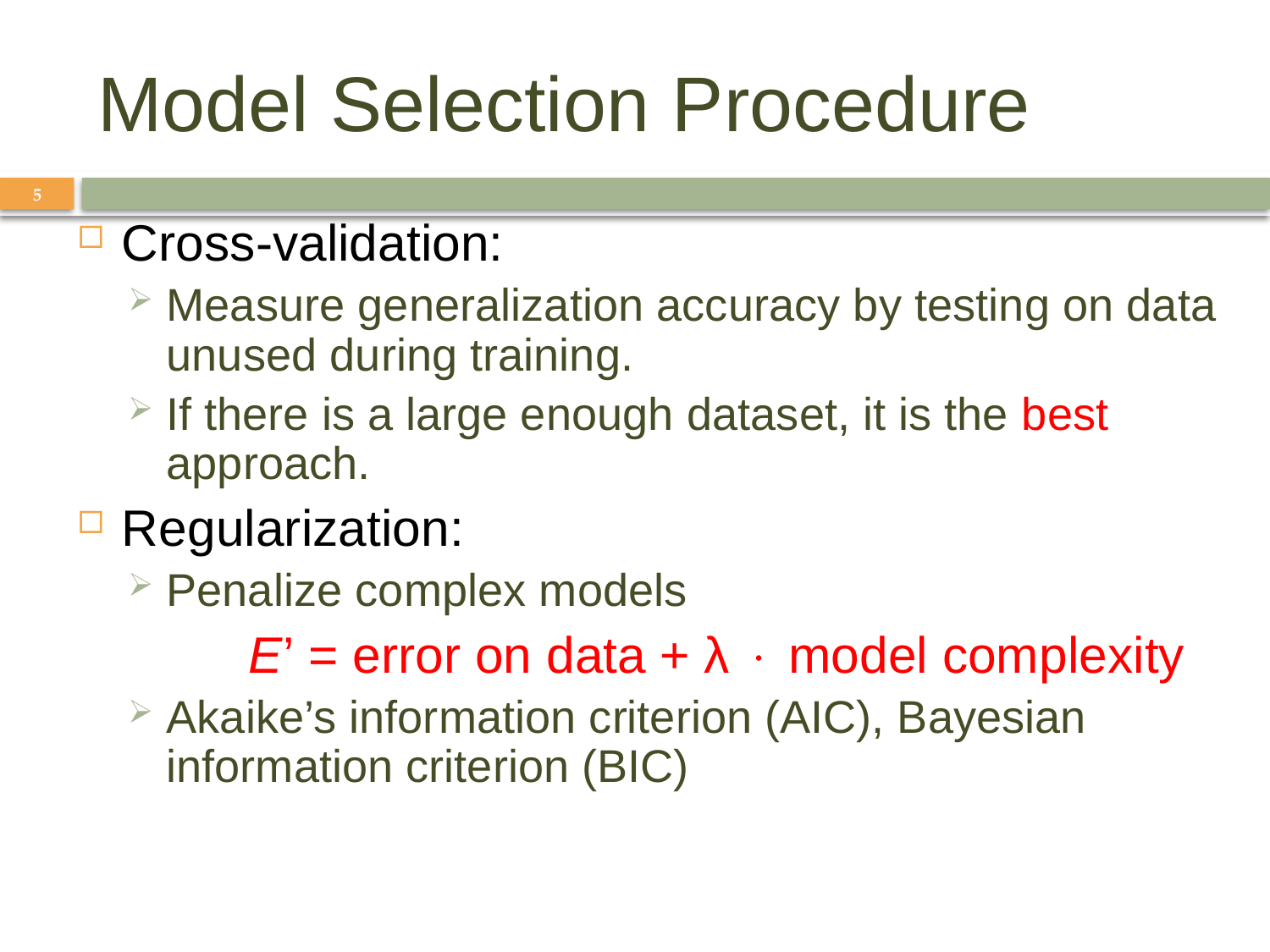

# Model Selection Procedure
5
Cross-validation:
Measure generalization accuracy by testing on data unused during training.
If there is a large enough dataset, it is the best approach.
Regularization:
Penalize complex models
		E’ = error on data + λ ⋅ model complexity
Akaike’s information criterion (AIC), Bayesian information criterion (BIC)